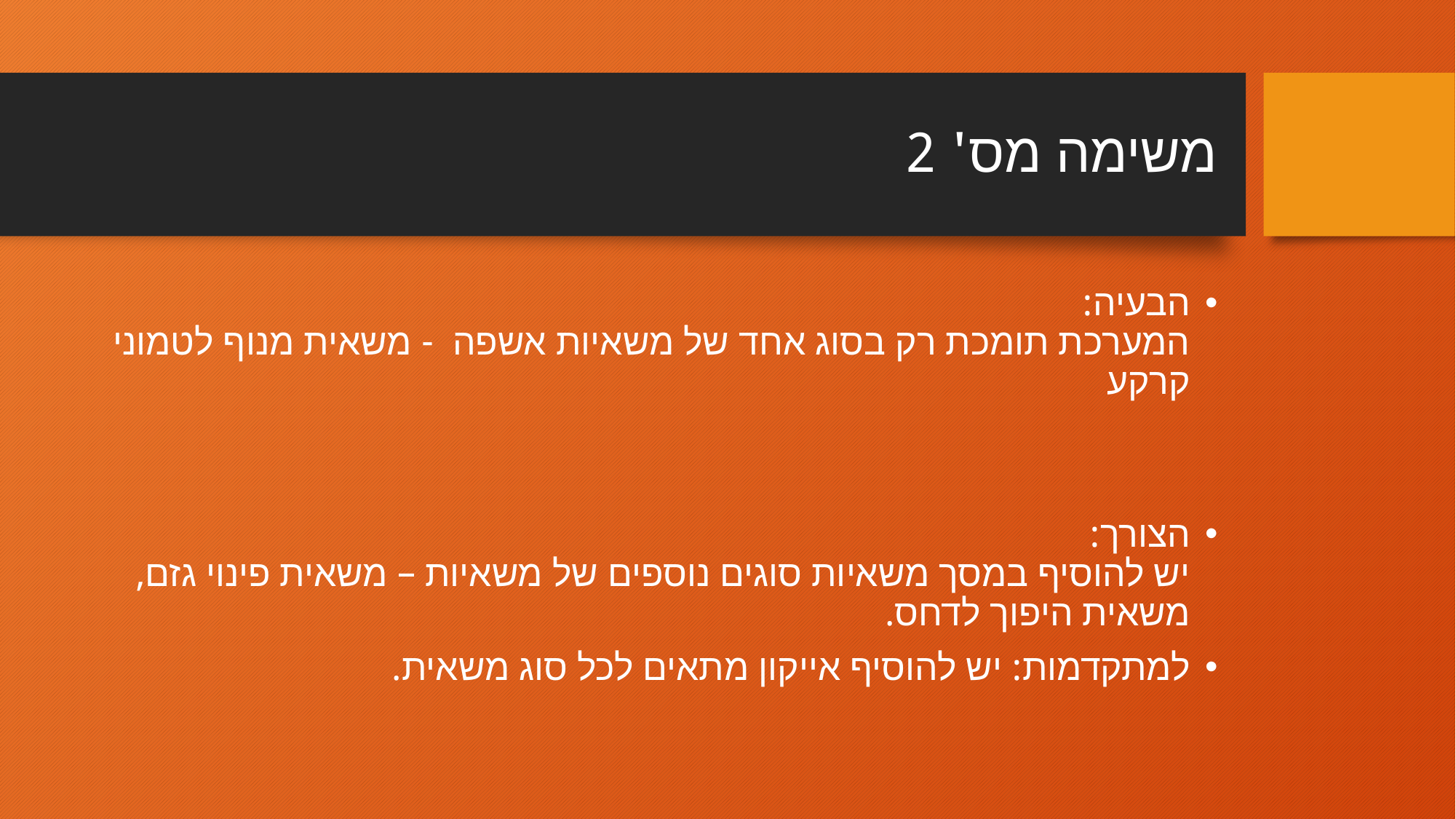

# משימה מס' 2
הבעיה:
המערכת תומכת רק בסוג אחד של משאיות אשפה  - משאית מנוף לטמוני קרקע

הצורך:
יש להוסיף במסך משאיות סוגים נוספים של משאיות – משאית פינוי גזם, משאית היפוך לדחס.
למתקדמות: יש להוסיף אייקון מתאים לכל סוג משאית.